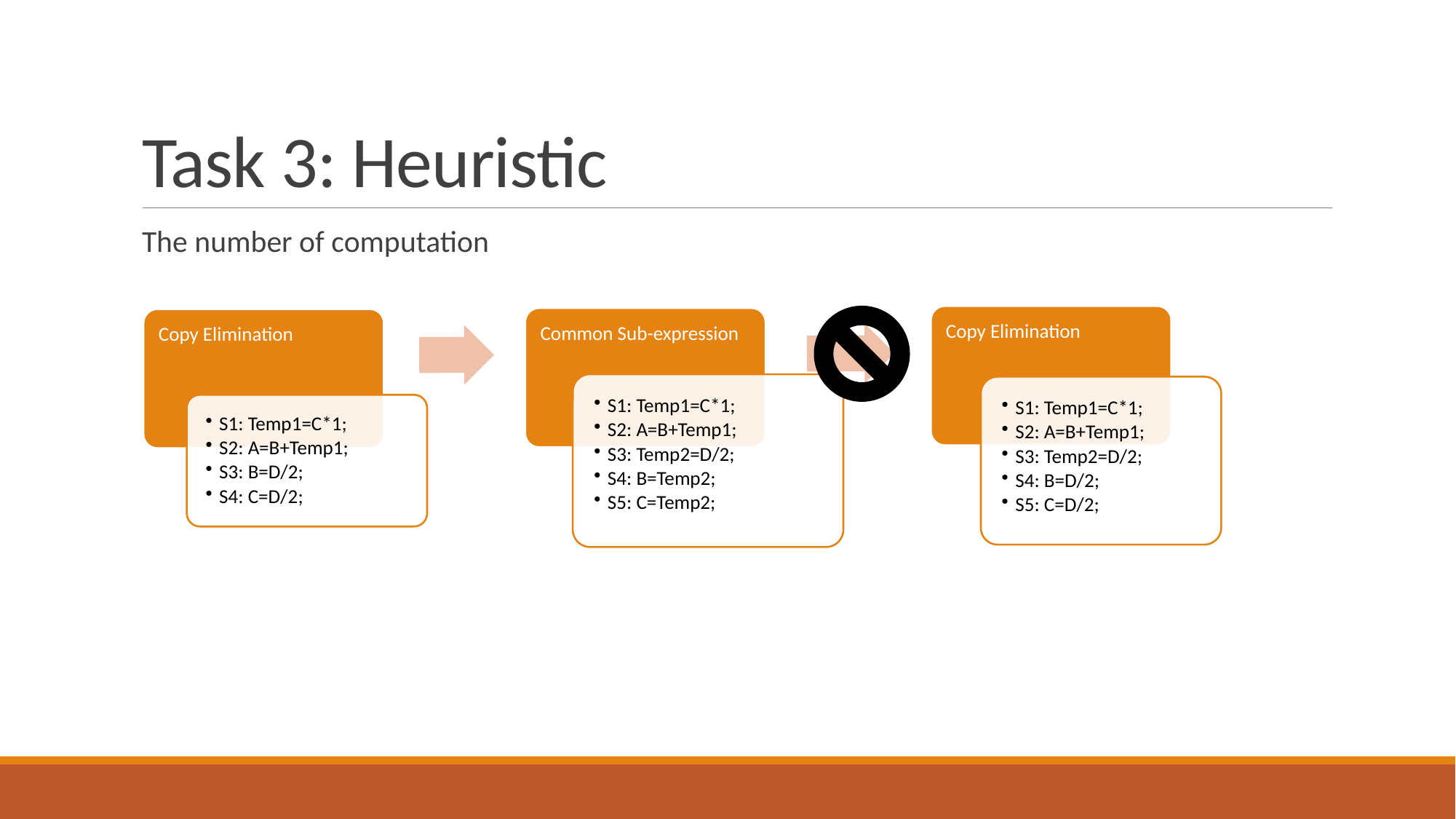

# Task 3: Heuristic
The number of computation

Copy Elimination
S1: Temp1=C*1;
S2: A=B+Temp1;
S3: B=D/2;
S4: C=D/2;

Common Sub-expression
S1: Temp1=C*1;
S2: A=B+Temp1;
S3: Temp2=D/2;
S4: B=Temp2;
S5: C=Temp2;

Copy Elimination
S1: Temp1=C*1;
S2: A=B+Temp1;
S3: Temp2=D/2;
S4: B=D/2;
S5: C=D/2;